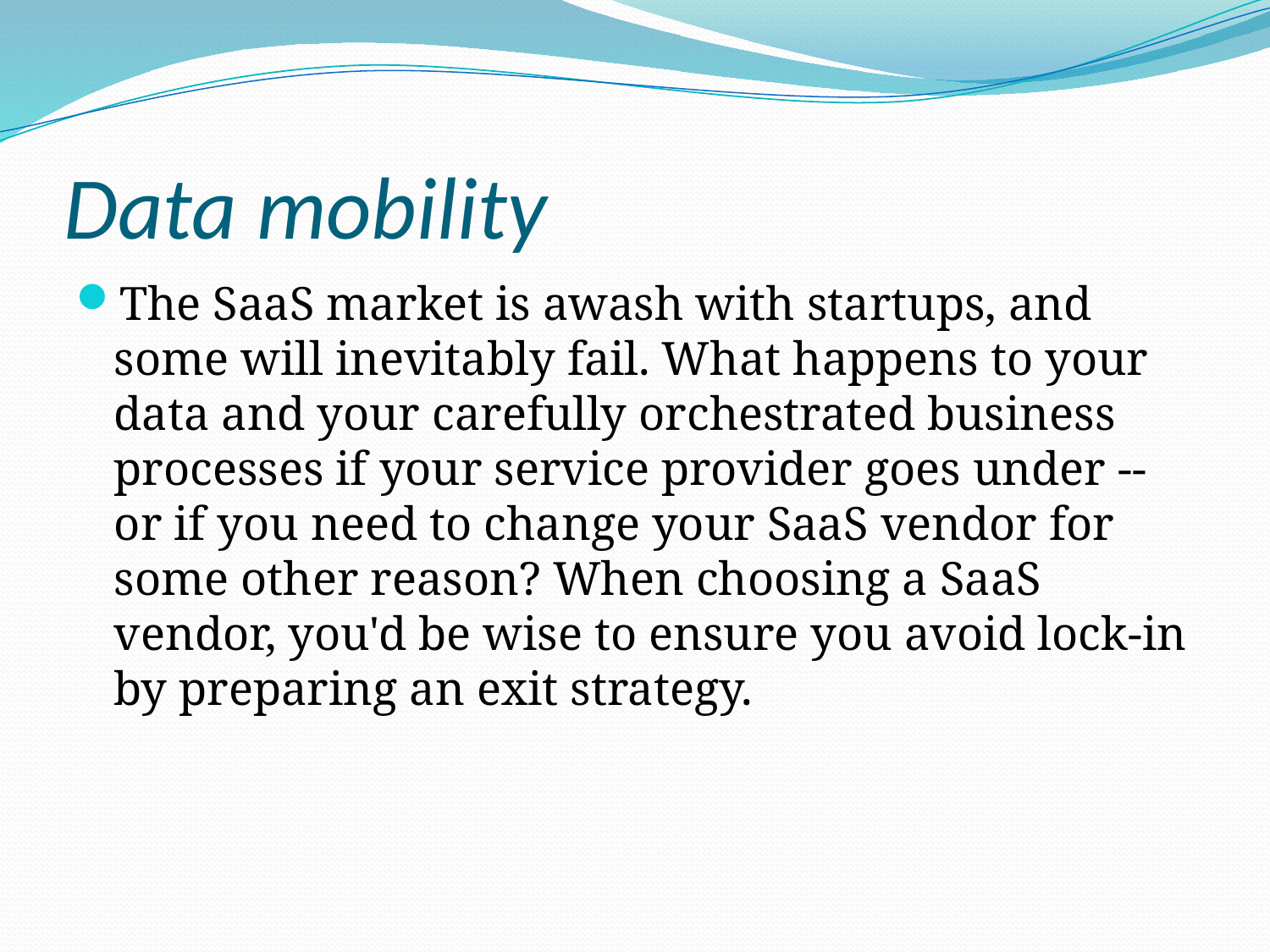

# Data mobility
The SaaS market is awash with startups, and some will inevitably fail. What happens to your data and your carefully orchestrated business processes if your service provider goes under -- or if you need to change your SaaS vendor for some other reason? When choosing a SaaS vendor, you'd be wise to ensure you avoid lock-in by preparing an exit strategy.